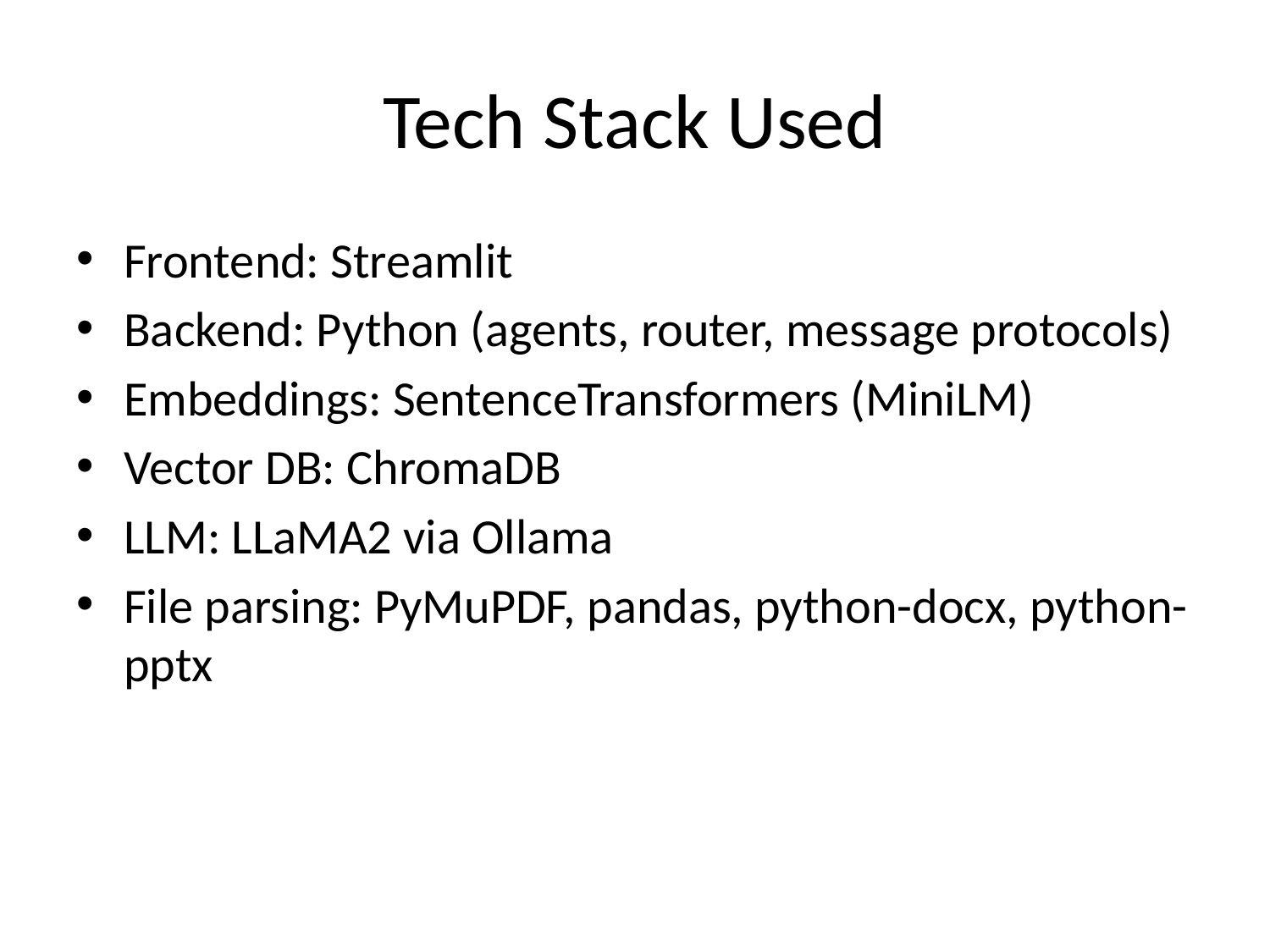

# Tech Stack Used
Frontend: Streamlit
Backend: Python (agents, router, message protocols)
Embeddings: SentenceTransformers (MiniLM)
Vector DB: ChromaDB
LLM: LLaMA2 via Ollama
File parsing: PyMuPDF, pandas, python-docx, python-pptx